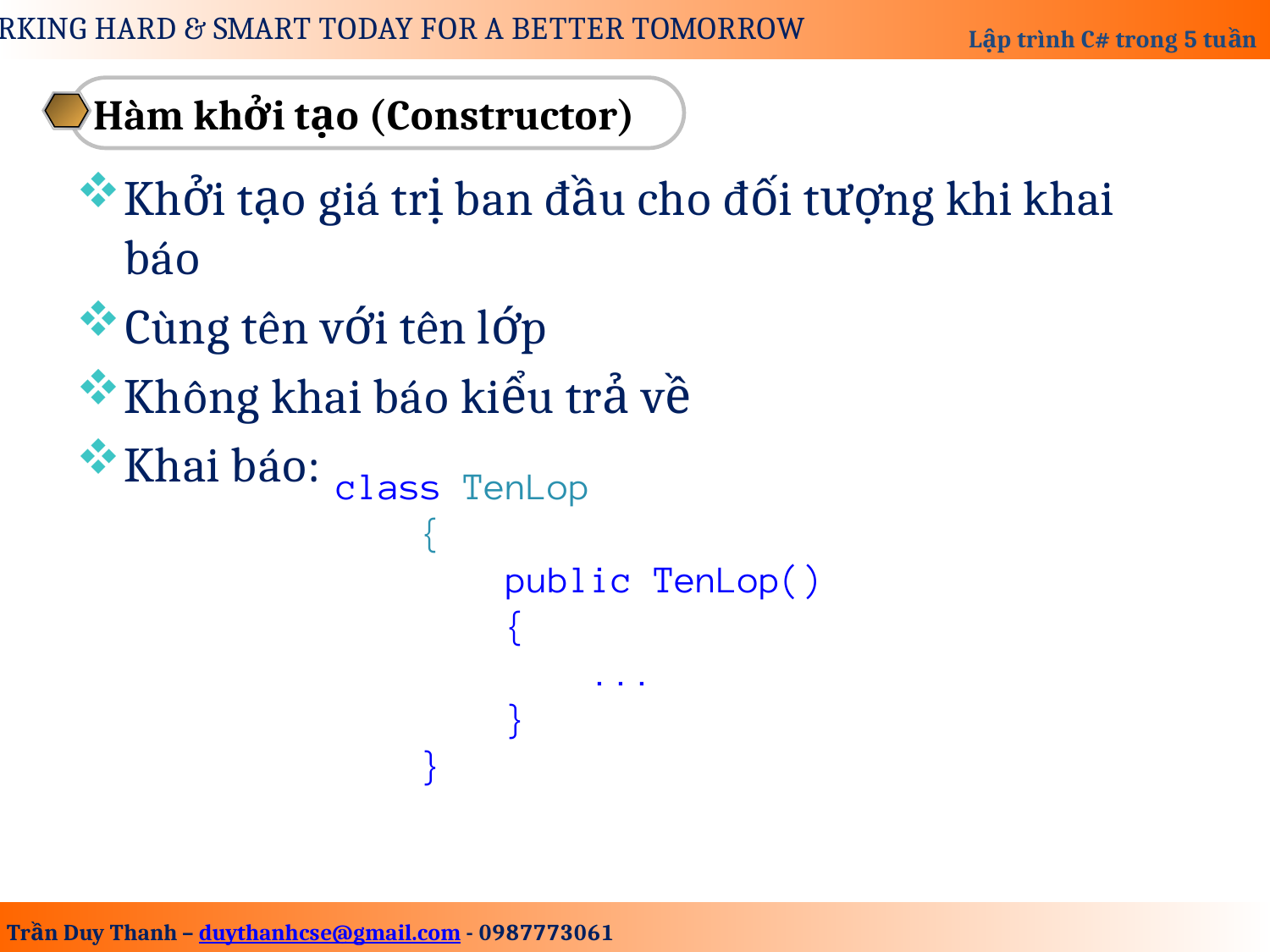

Hàm khởi tạo (Constructor)

Khởi tạo giá trị ban đầu cho đối tượng khi khai báo
Cùng tên với tên lớp
Không khai báo kiểu trả về
Khai báo:

class TenLop
    {
        public TenLop()
        {
            ...
        }
    }